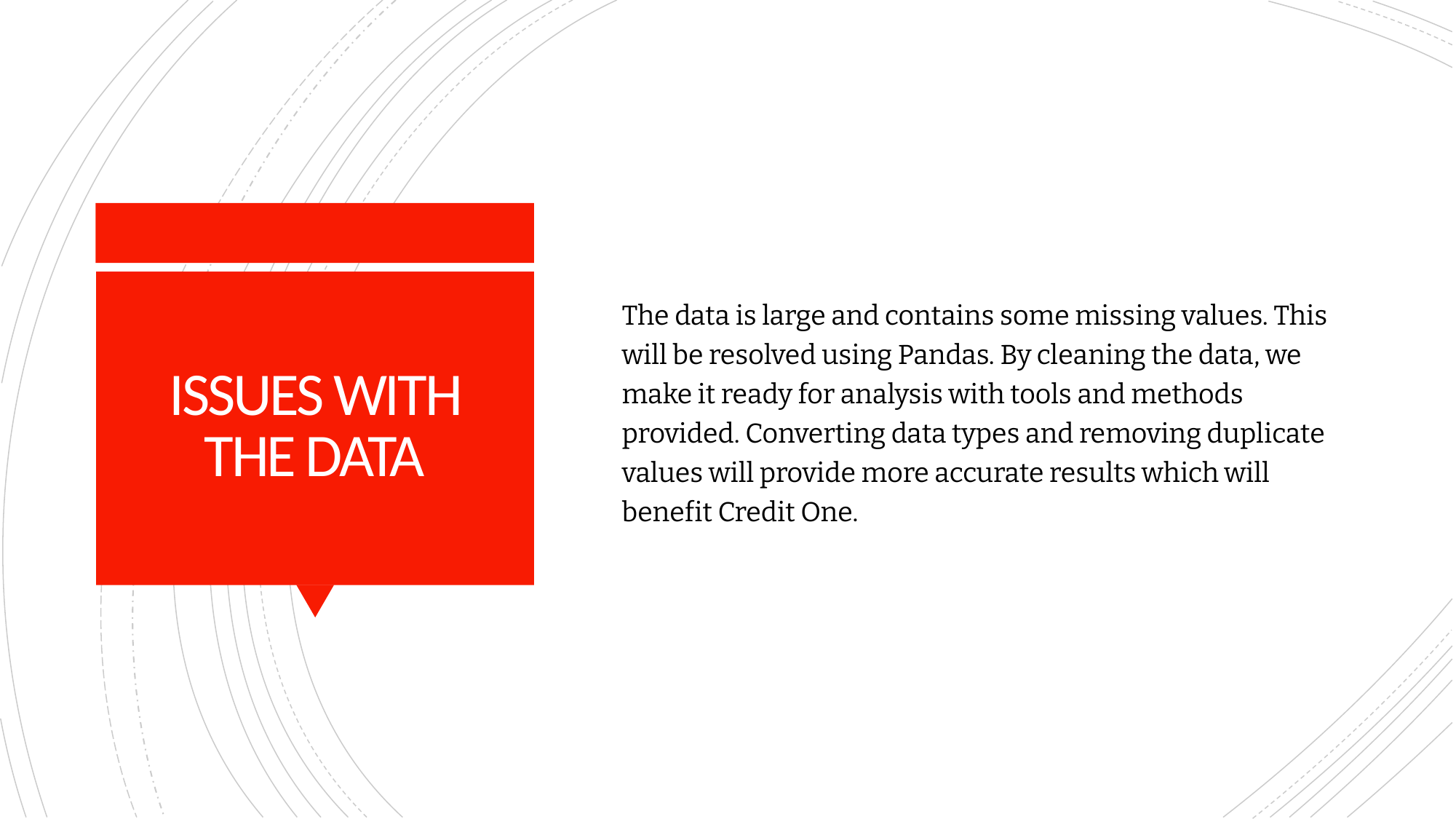

The data is large and contains some missing values. This will be resolved using Pandas. By cleaning the data, we make it ready for analysis with tools and methods provided. Converting data types and removing duplicate values will provide more accurate results which will benefit Credit One.
# ISSUES WITH THE DATA